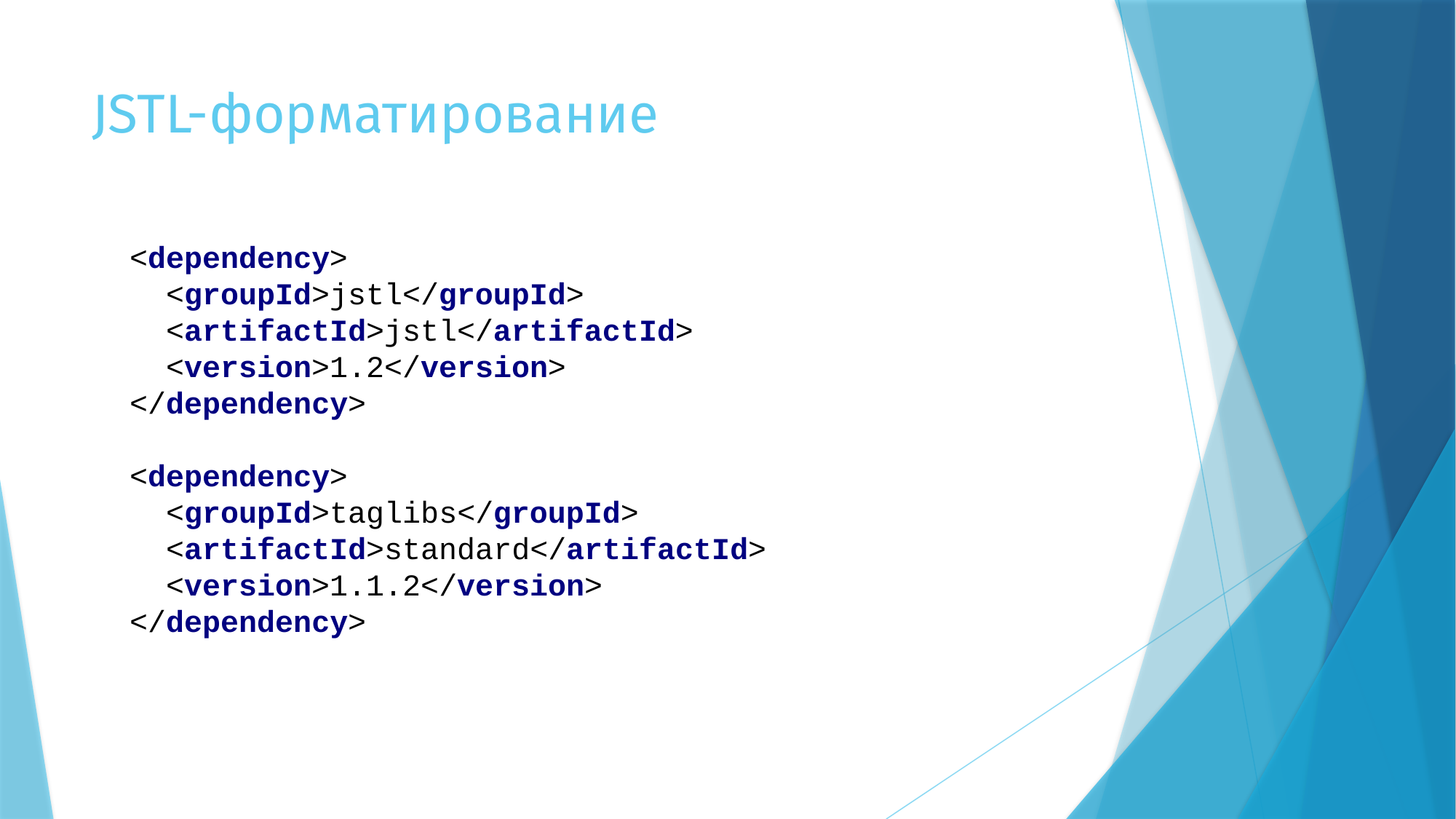

# JSTL-форматирование
<dependency>
  <groupId>jstl</groupId>
  <artifactId>jstl</artifactId>
  <version>1.2</version>
</dependency>
<dependency>
  <groupId>taglibs</groupId>
  <artifactId>standard</artifactId>
  <version>1.1.2</version>
</dependency>